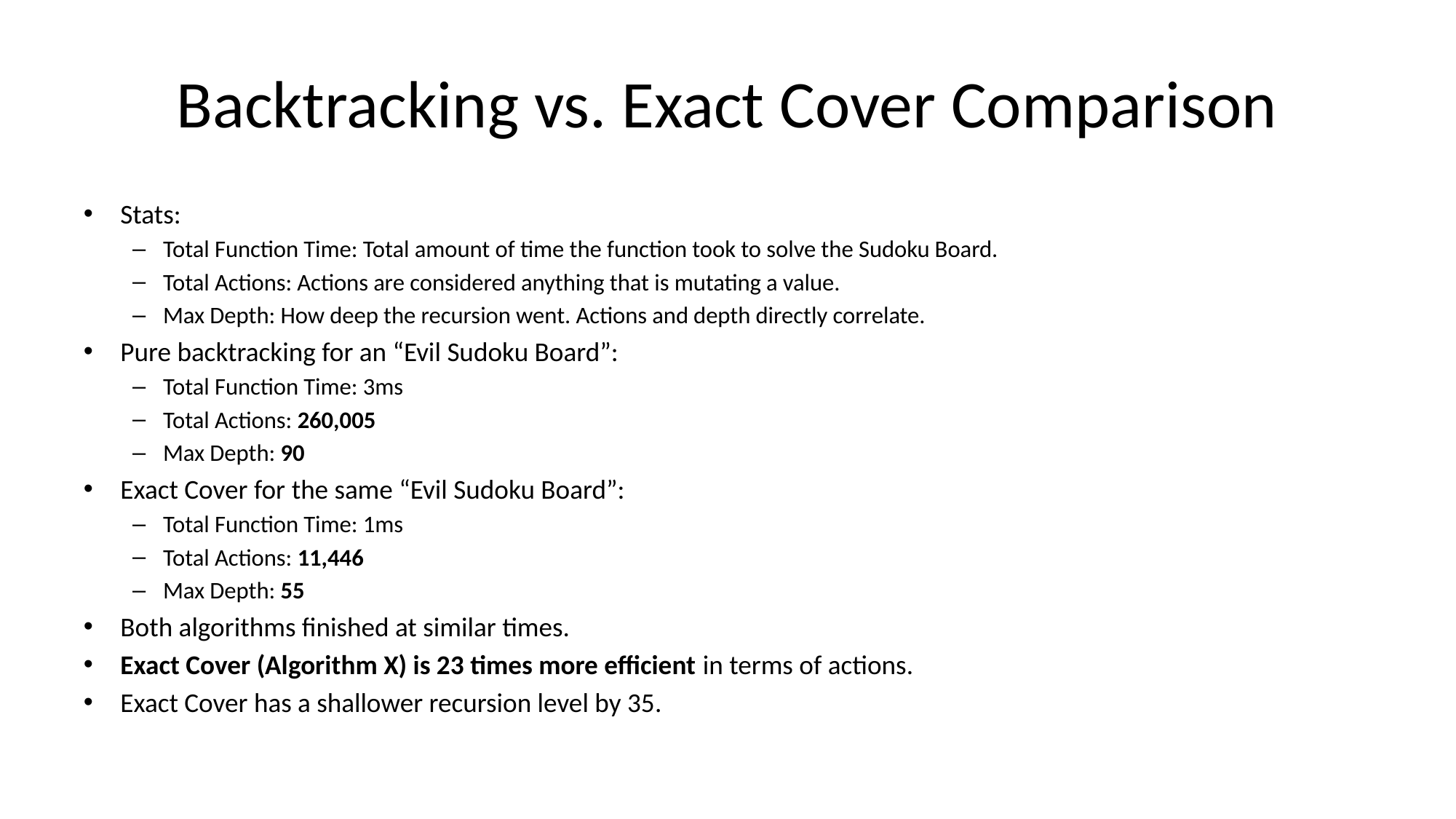

# Backtracking vs. Exact Cover Comparison
Stats:
Total Function Time: Total amount of time the function took to solve the Sudoku Board.
Total Actions: Actions are considered anything that is mutating a value.
Max Depth: How deep the recursion went. Actions and depth directly correlate.
Pure backtracking for an “Evil Sudoku Board”:
Total Function Time: 3ms
Total Actions: 260,005
Max Depth: 90
Exact Cover for the same “Evil Sudoku Board”:
Total Function Time: 1ms
Total Actions: 11,446
Max Depth: 55
Both algorithms finished at similar times.
Exact Cover (Algorithm X) is 23 times more efficient in terms of actions.
Exact Cover has a shallower recursion level by 35.